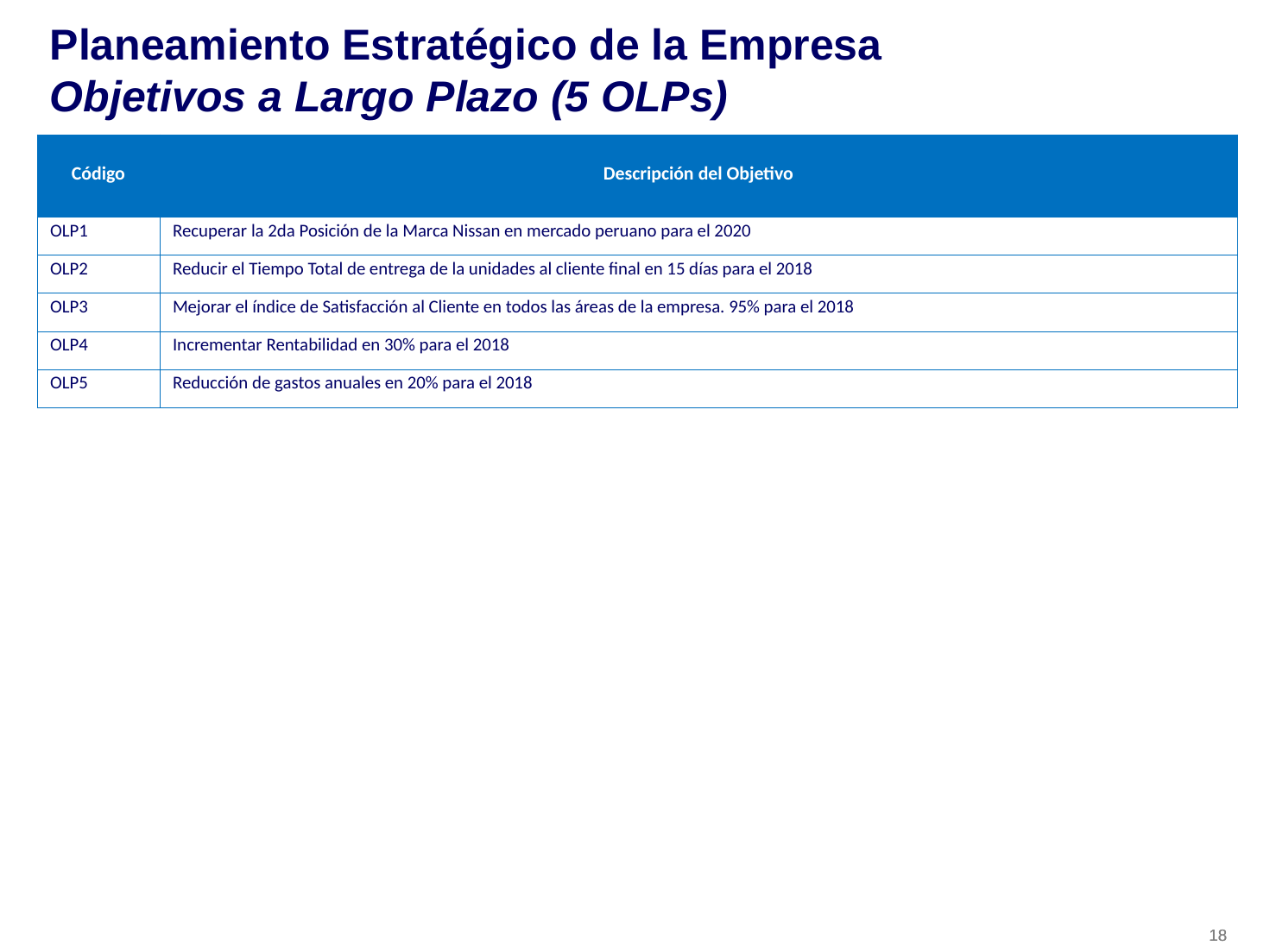

# Planeamiento Estratégico de la Empresa Objetivos a Largo Plazo (5 OLPs)
| Código | Descripción del Objetivo |
| --- | --- |
| OLP1 | Recuperar la 2da Posición de la Marca Nissan en mercado peruano para el 2020 |
| OLP2 | Reducir el Tiempo Total de entrega de la unidades al cliente final en 15 días para el 2018 |
| OLP3 | Mejorar el índice de Satisfacción al Cliente en todos las áreas de la empresa. 95% para el 2018 |
| OLP4 | Incrementar Rentabilidad​ en 30% para el 2018 |
| OLP5 | Reducción de gastos​ anuales en 20% para el 2018 |